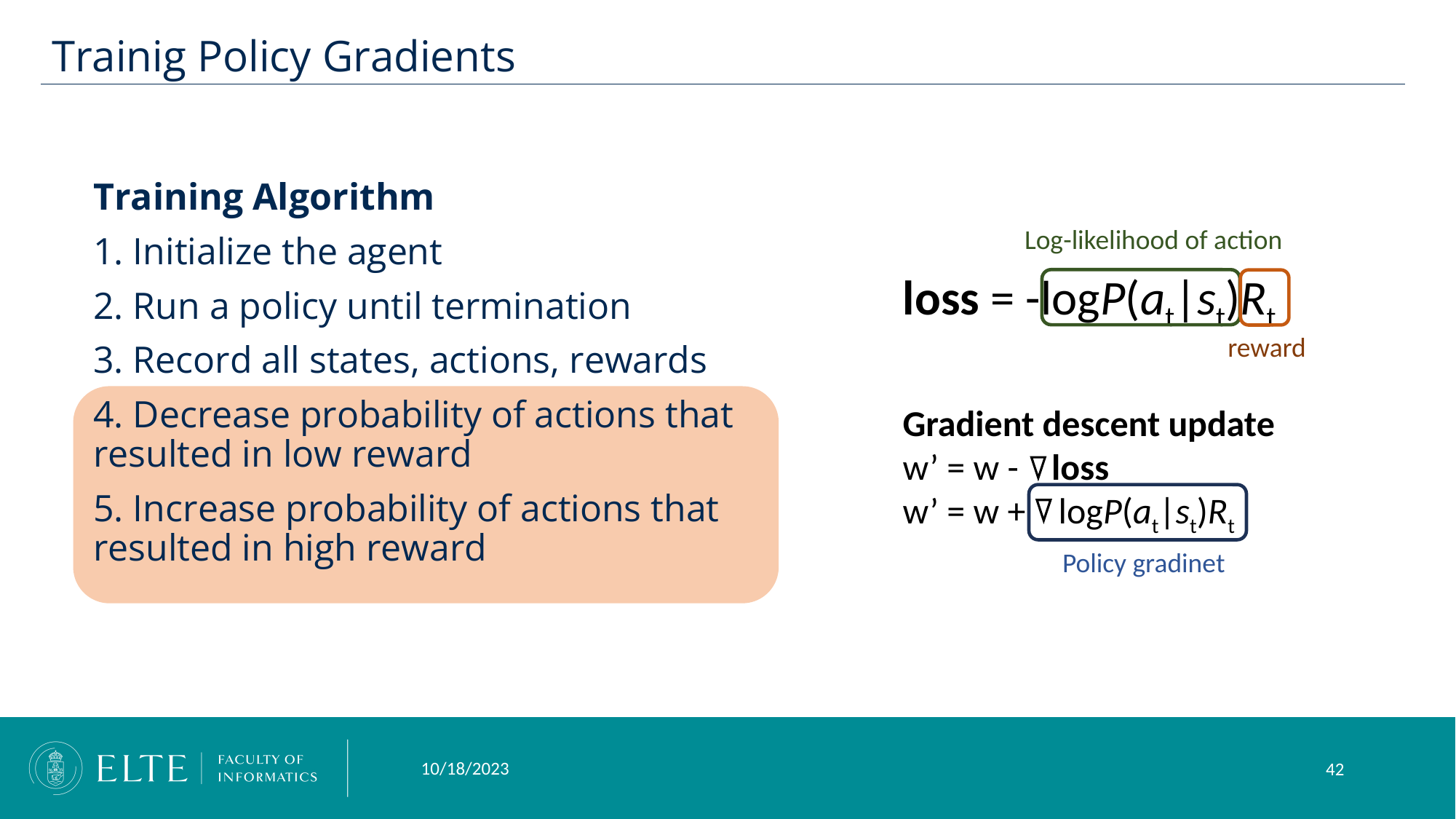

Trainig Policy Gradients
Training Algorithm
1. Initialize the agent
2. Run a policy until termination
3. Record all states, actions, rewards
4. Decrease probability of actions that resulted in low reward
5. Increase probability of actions that resulted in high reward

Log-likelihood of action
loss = -logP(at|st)Rt

reward

Gradient descent update
w’ = w -    loss
w’ = w +    logP(at|st)Rt

Policy gradinet
10/18/2023

42